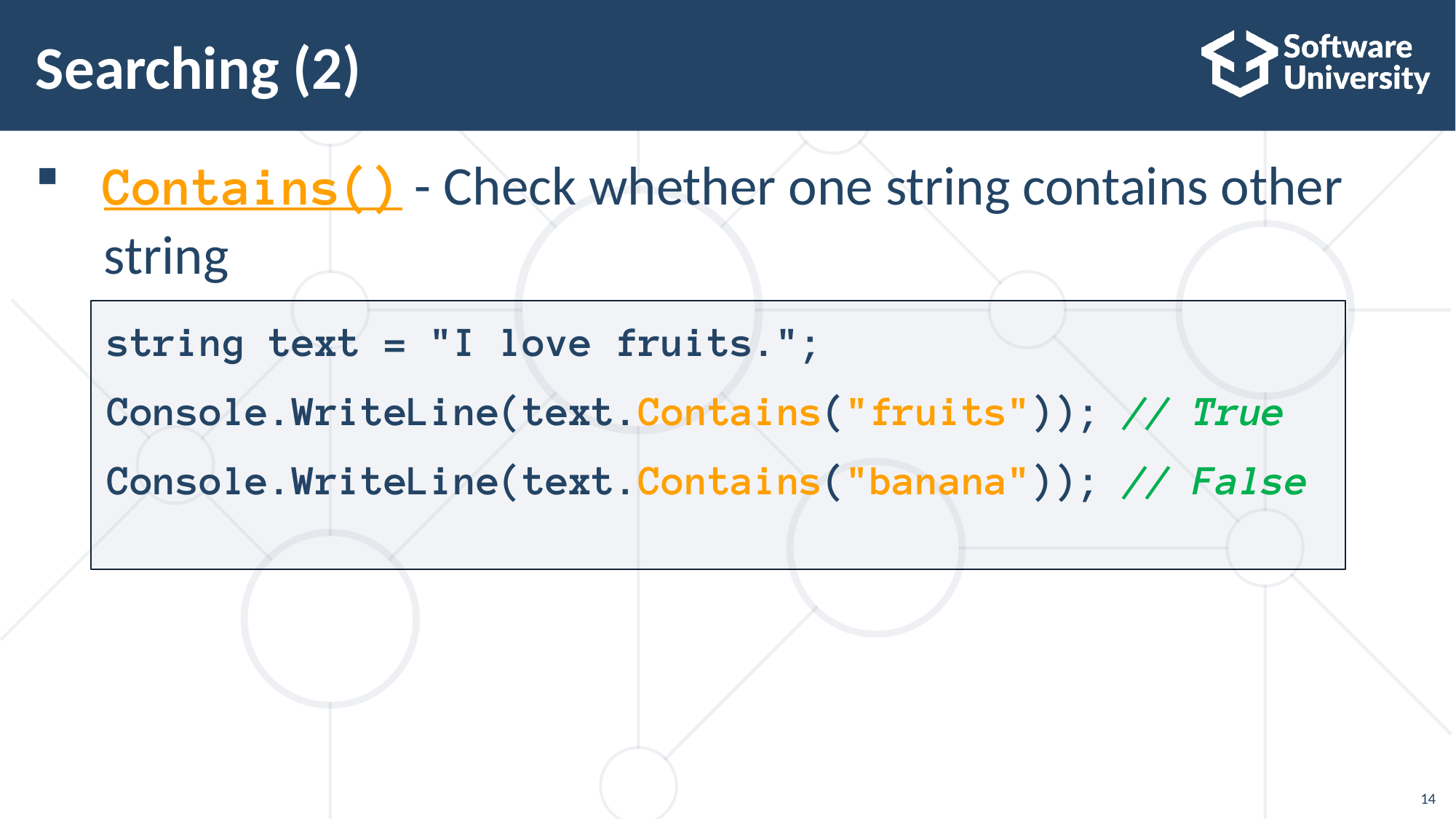

# Searching (2)
Contains() - Check whether one string contains other string

string text = "I love fruits.";
Console.WriteLine(text.Contains("fruits")); // True
Console.WriteLine(text.Contains("banana")); // False
14